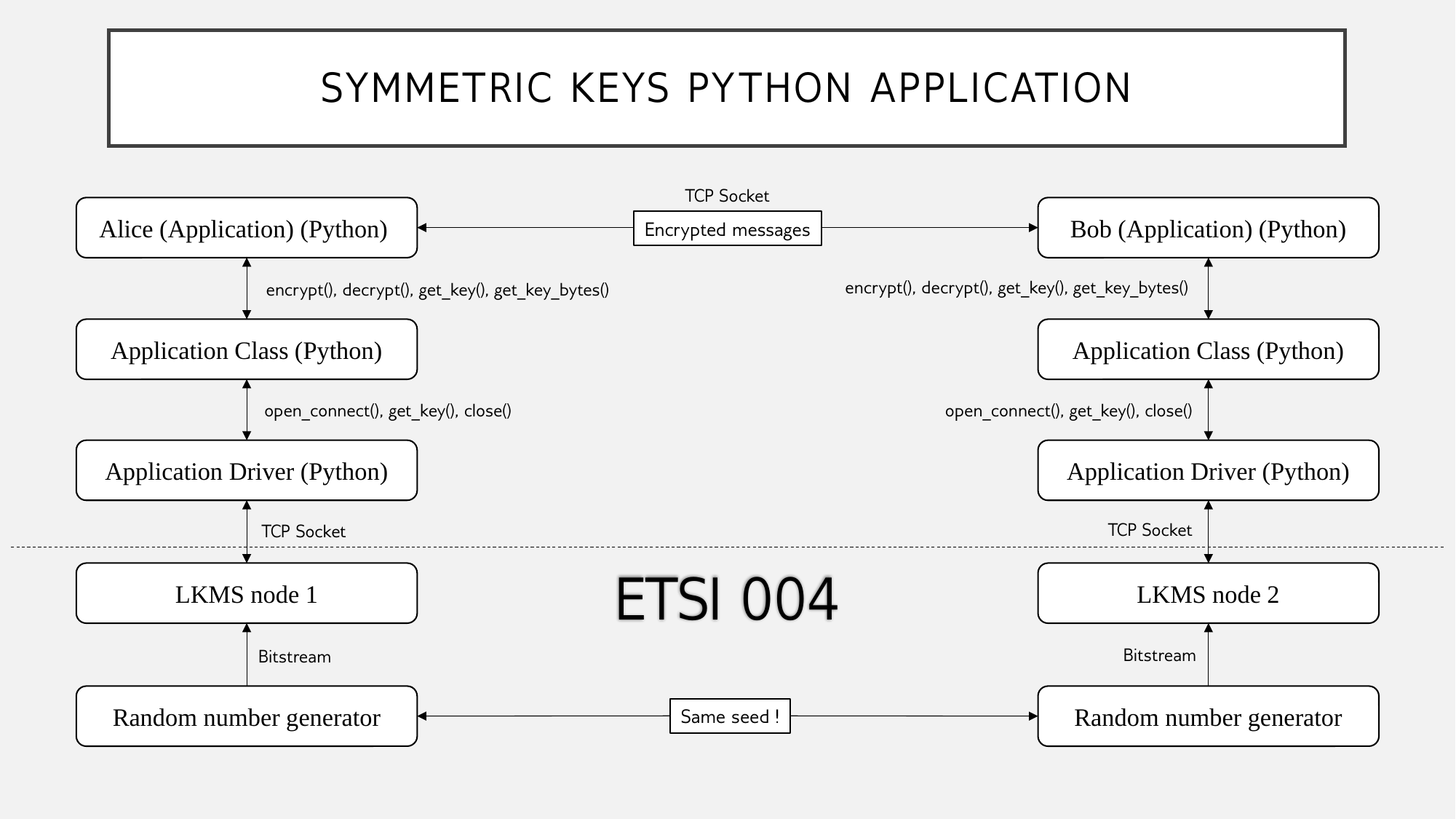

# Symmetric Keys Python Application
TCP Socket
Alice (Application) (Python)
Bob (Application) (Python)
Encrypted messages
encrypt(), decrypt(), get_key(), get_key_bytes()
encrypt(), decrypt(), get_key(), get_key_bytes()
Application Class (Python)
Application Class (Python)
open_connect(), get_key(), close()
open_connect(), get_key(), close()
Application Driver (Python)
Application Driver (Python)
TCP Socket
TCP Socket
ETSI 004
LKMS node 1
LKMS node 2
Bitstream
Bitstream
Random number generator
Random number generator
Same seed !